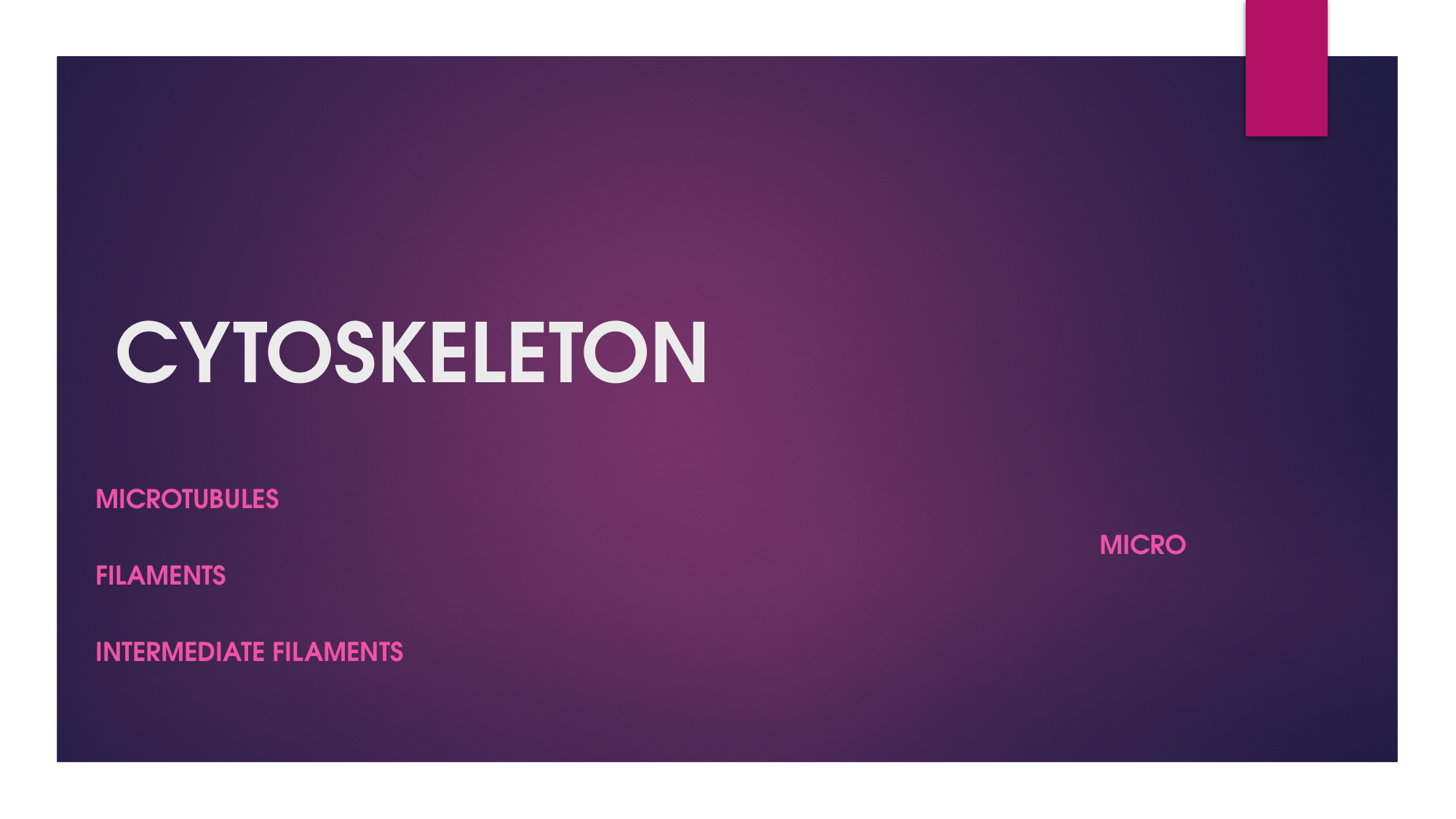

# CYTOSKELETON
                                                                                                                                          MICROTUBULES
                                                                                                                                          MICRO FILAMENTS
                                                                                                                                    INTERMEDIATE FILAMENTS